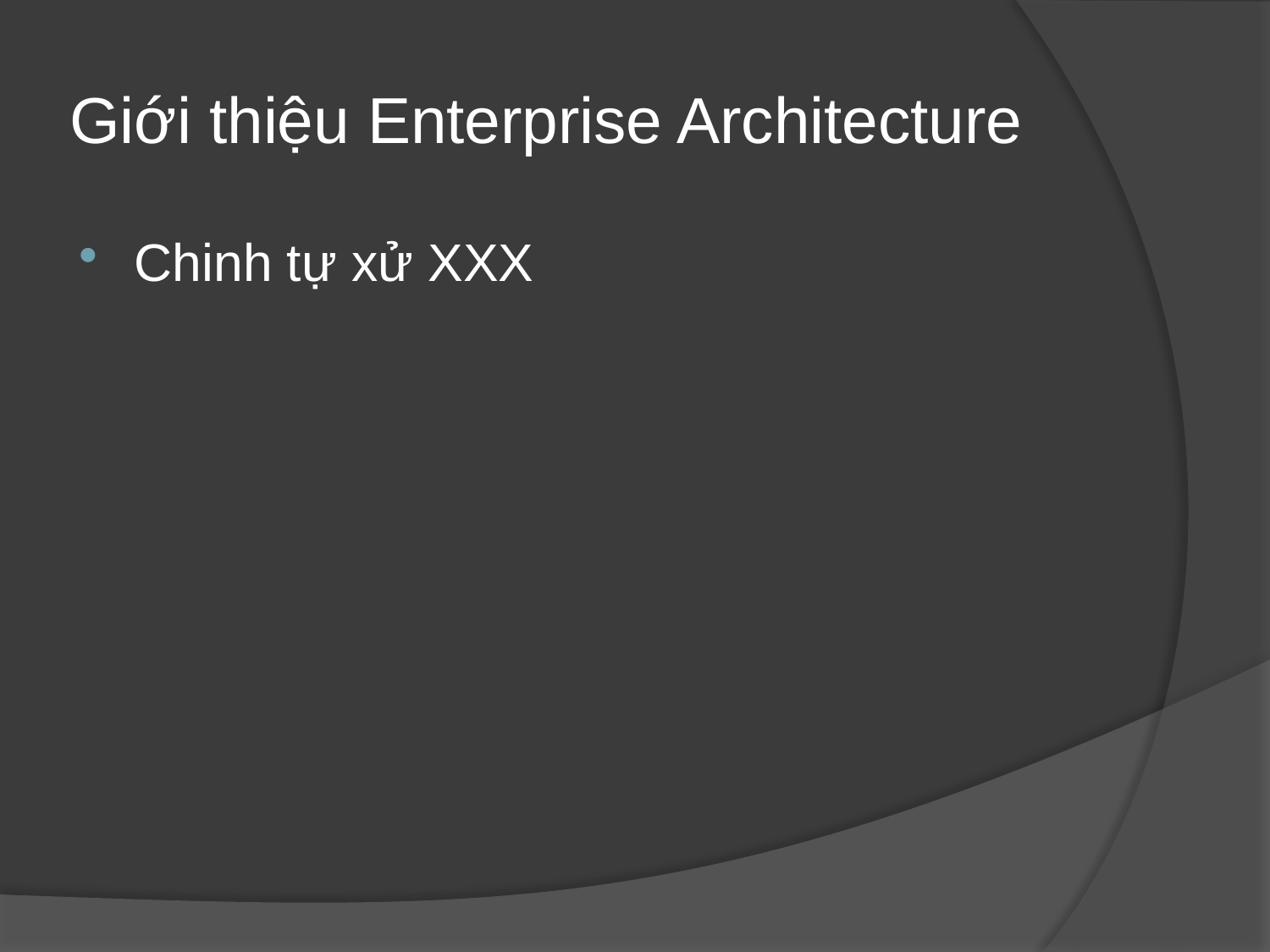

# Giới thiệu Enterprise Architecture
Chinh tự xử XXX